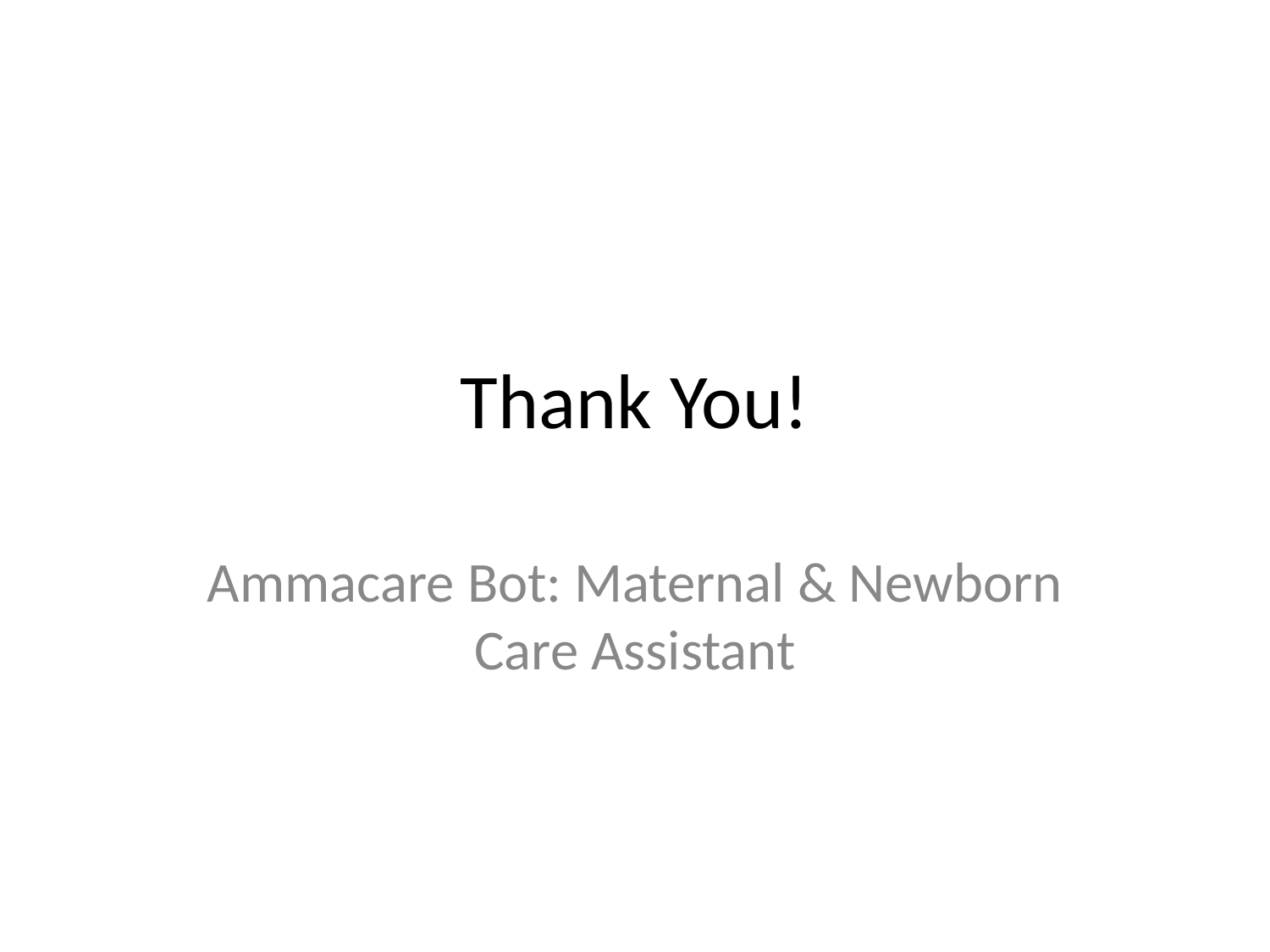

# Thank You!
Ammacare Bot: Maternal & Newborn Care Assistant